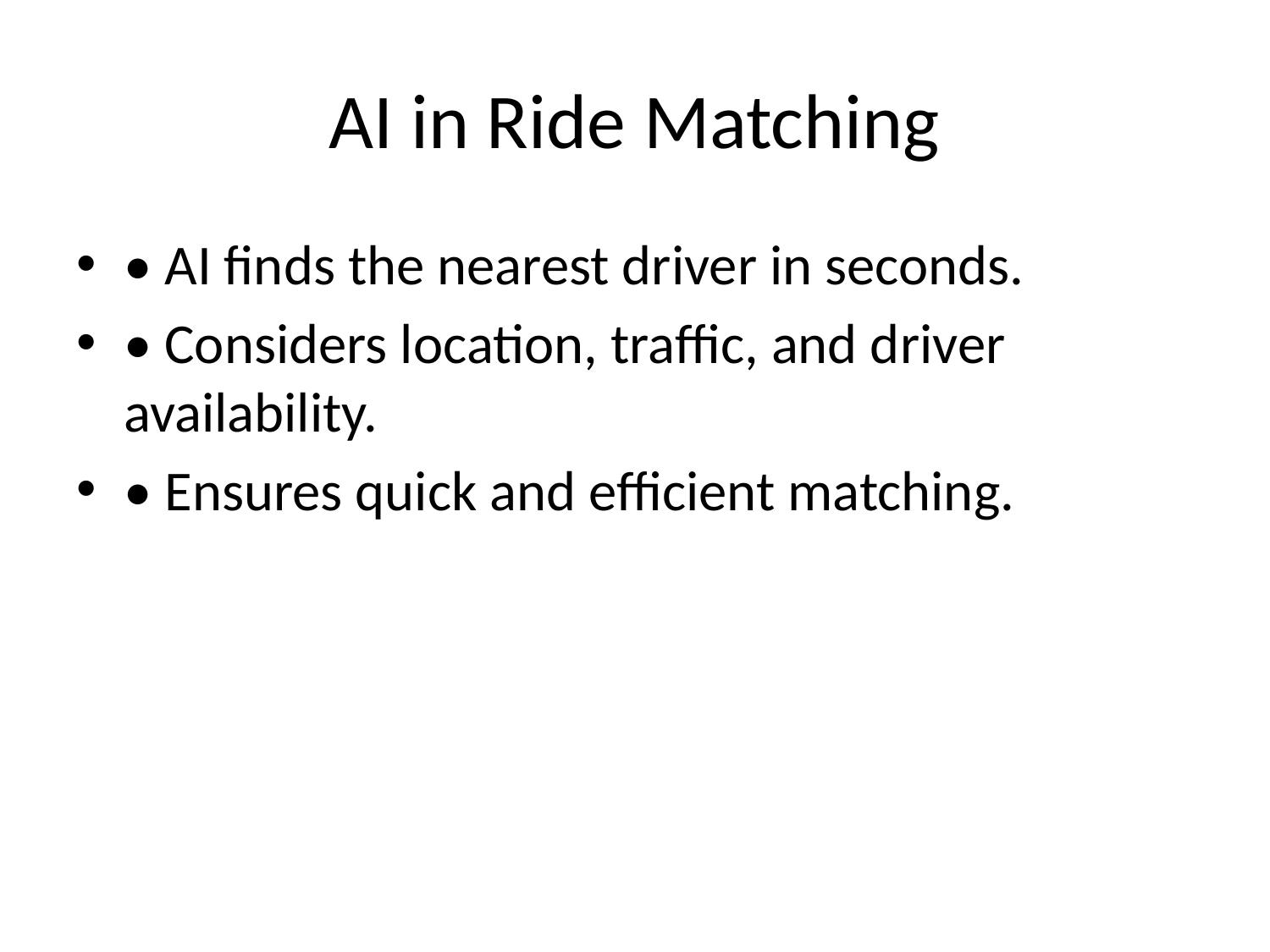

# AI in Ride Matching
• AI finds the nearest driver in seconds.
• Considers location, traffic, and driver availability.
• Ensures quick and efficient matching.